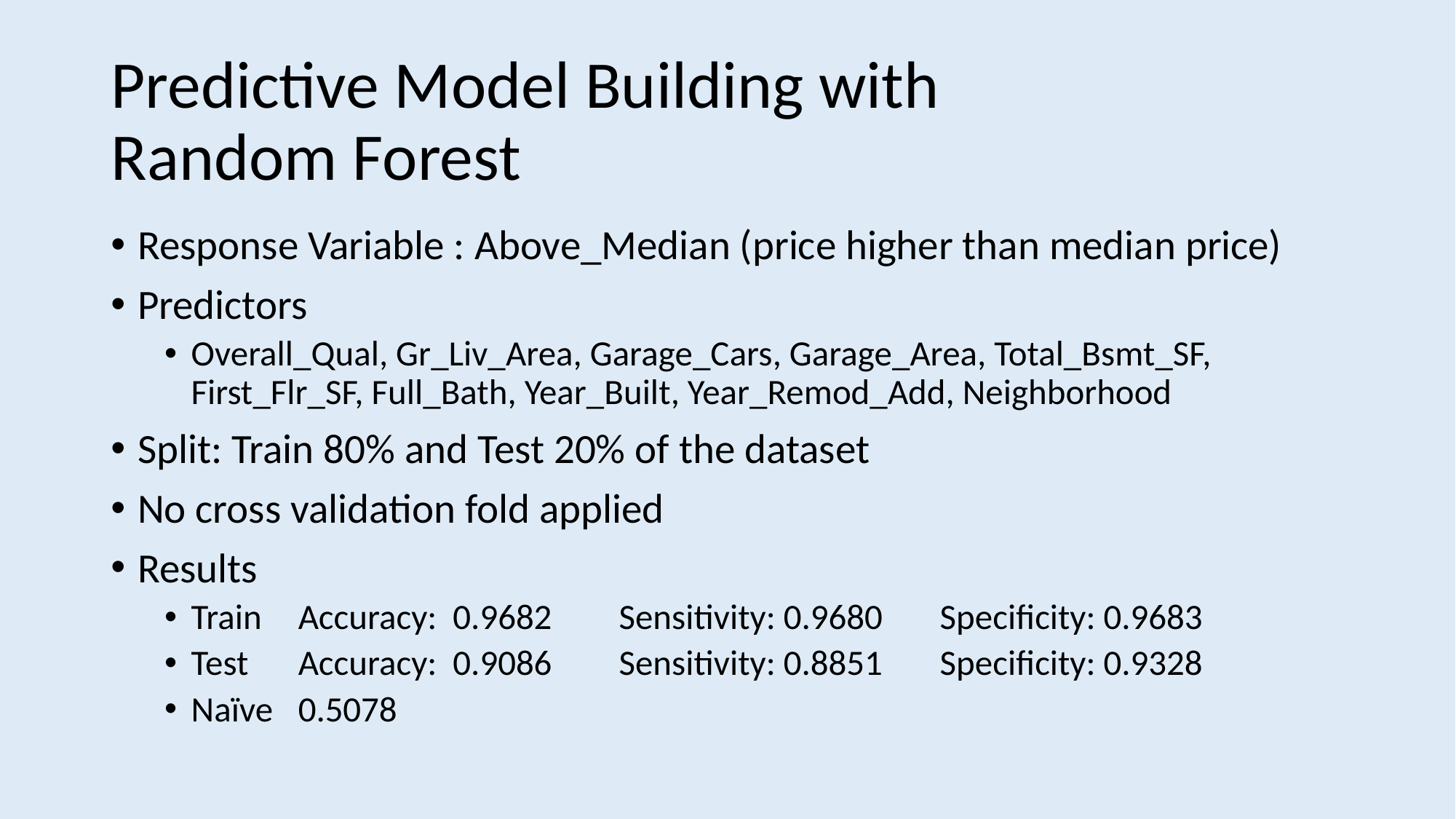

# Predictive Model Building with Random Forest
Response Variable : Above_Median (price higher than median price)
Predictors
Overall_Qual, Gr_Liv_Area, Garage_Cars, Garage_Area, Total_Bsmt_SF, First_Flr_SF, Full_Bath, Year_Built, Year_Remod_Add, Neighborhood
Split: Train 80% and Test 20% of the dataset
No cross validation fold applied
Results
Train  	Accuracy:  0.9682 	Sensitivity: 0.9680	Specificity: 0.9683
Test	Accuracy:  0.9086 	Sensitivity: 0.8851	Specificity: 0.9328
Naïve	0.5078